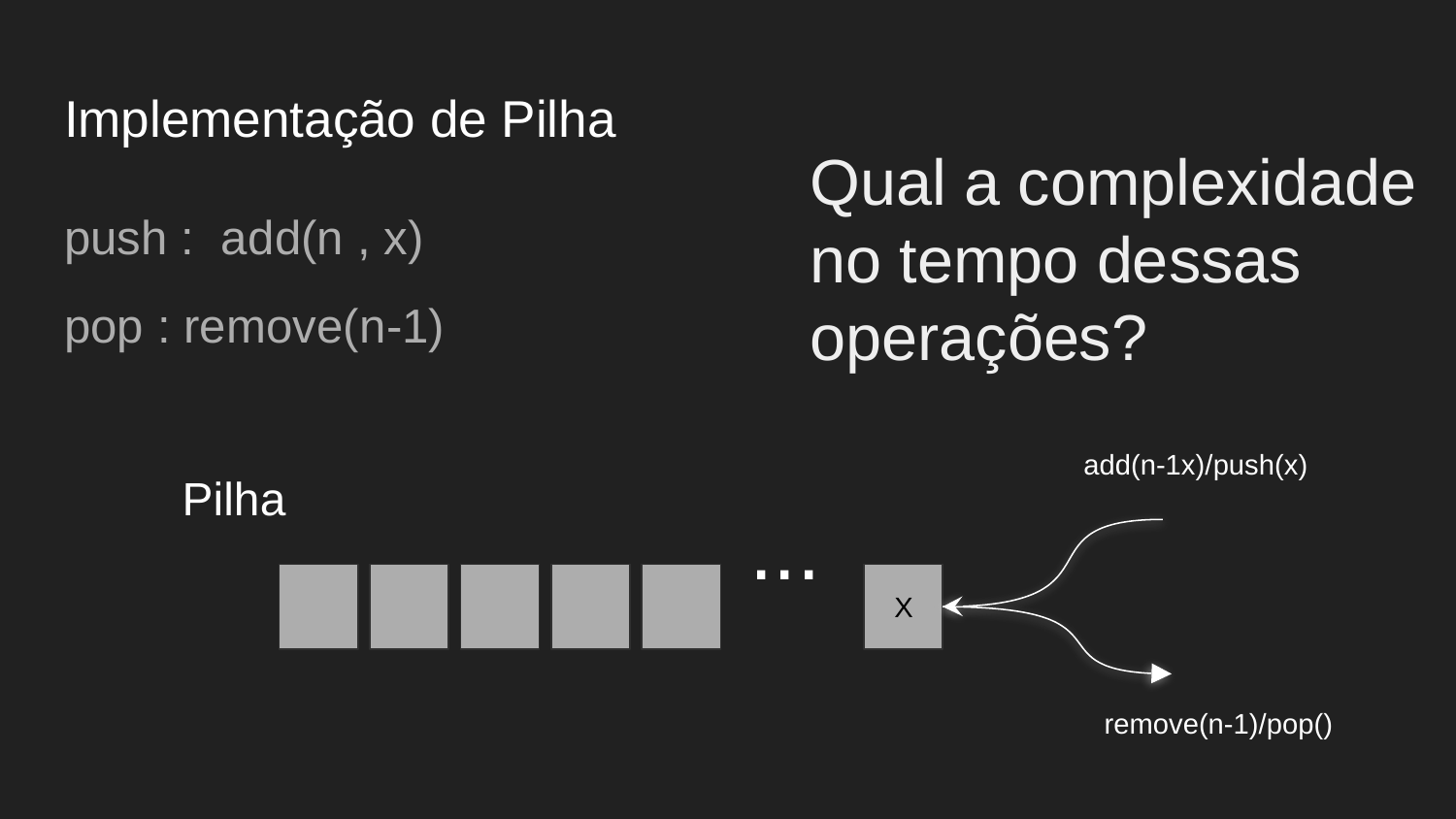

# Implementação de Pilha
Qual a complexidade no tempo dessas operações?
push :  add(n , x)
pop : remove(n-1)
add(n-1x)/push(x)
Pilha
...

  X
remove(n-1)/pop()